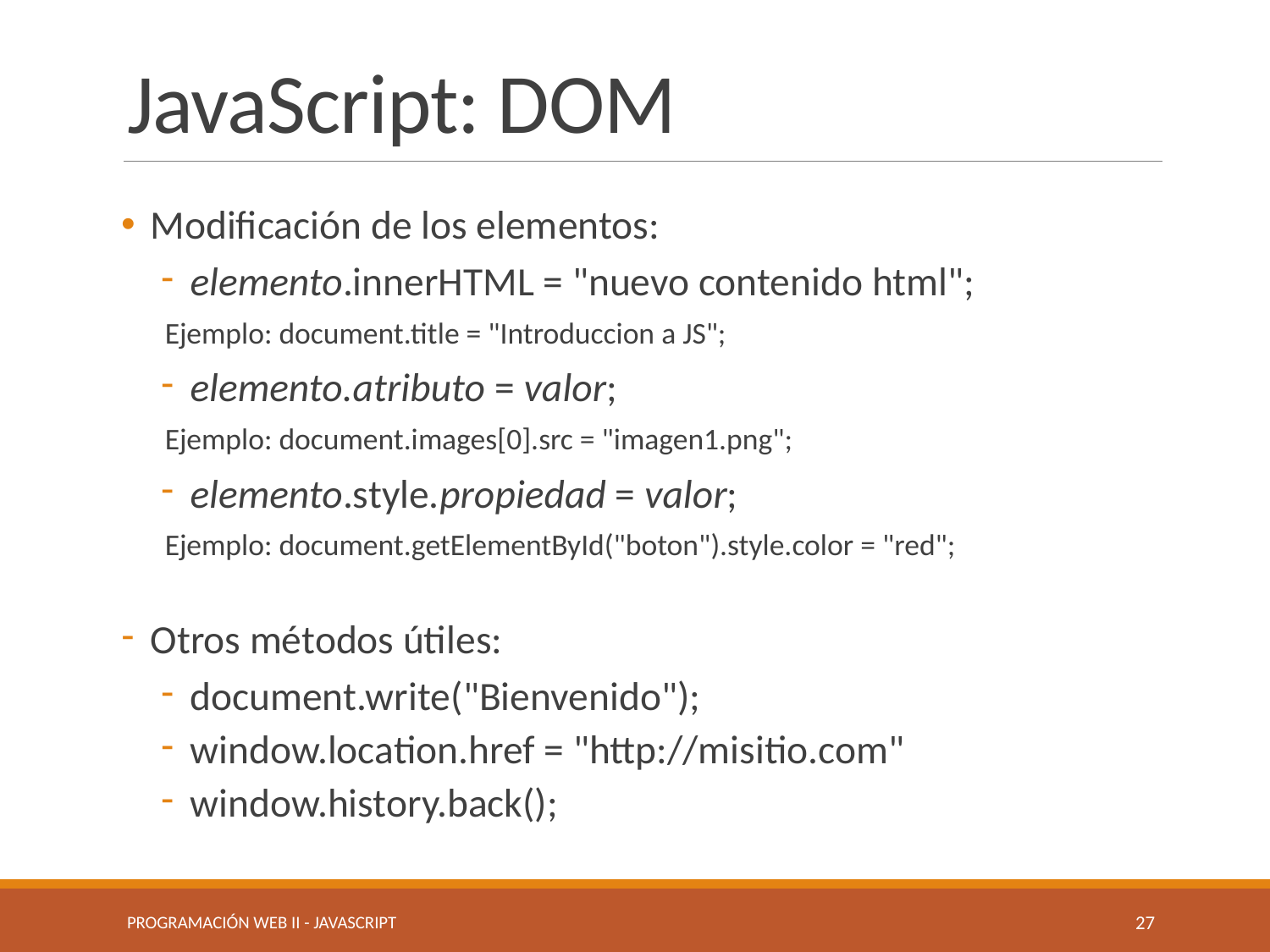

# JavaScript: DOM
Modificación de los elementos:
elemento.innerHTML = "nuevo contenido html";
	Ejemplo: document.title = "Introduccion a JS";
elemento.atributo = valor;
	Ejemplo: document.images[0].src = "imagen1.png";
elemento.style.propiedad = valor;
	Ejemplo: document.getElementById("boton").style.color = "red";
Otros métodos útiles:
document.write("Bienvenido");
window.location.href = "http://misitio.com"
window.history.back();
Programación Web II - JavaScript
27